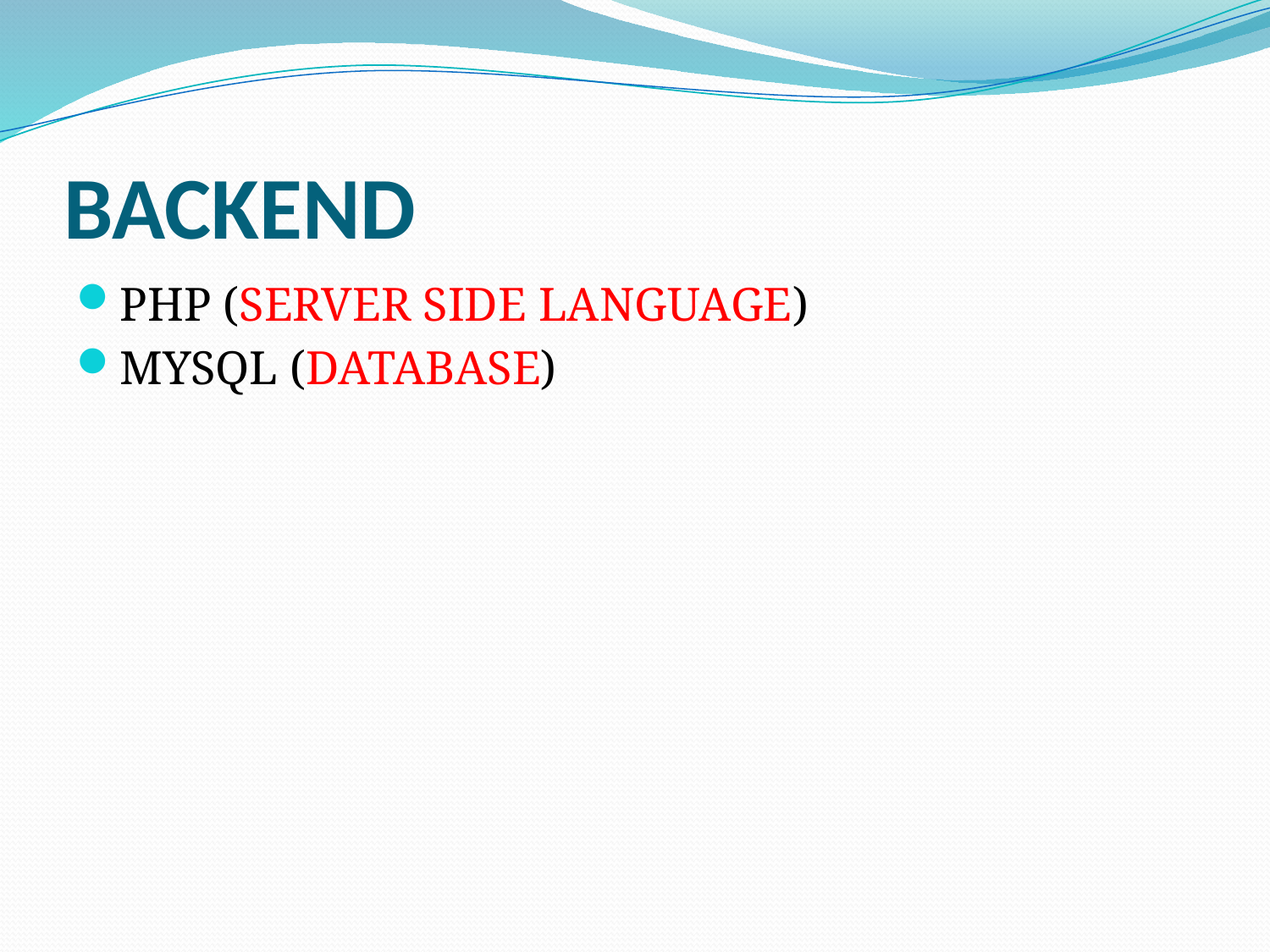

# BACKEND
PHP (SERVER SIDE LANGUAGE)
MYSQL (DATABASE)